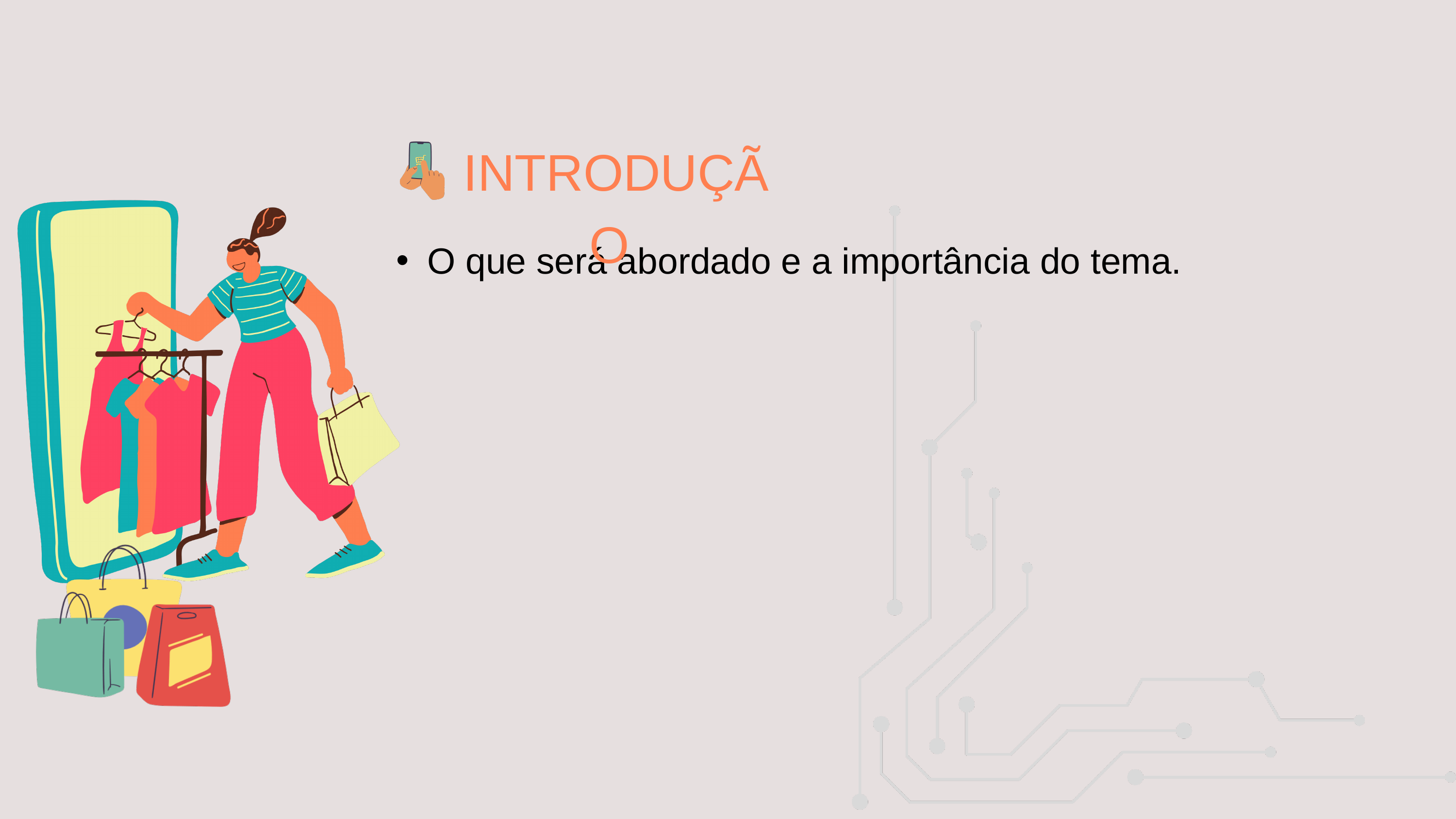

INTRODUÇÃO

O que será abordado e a importância do tema.